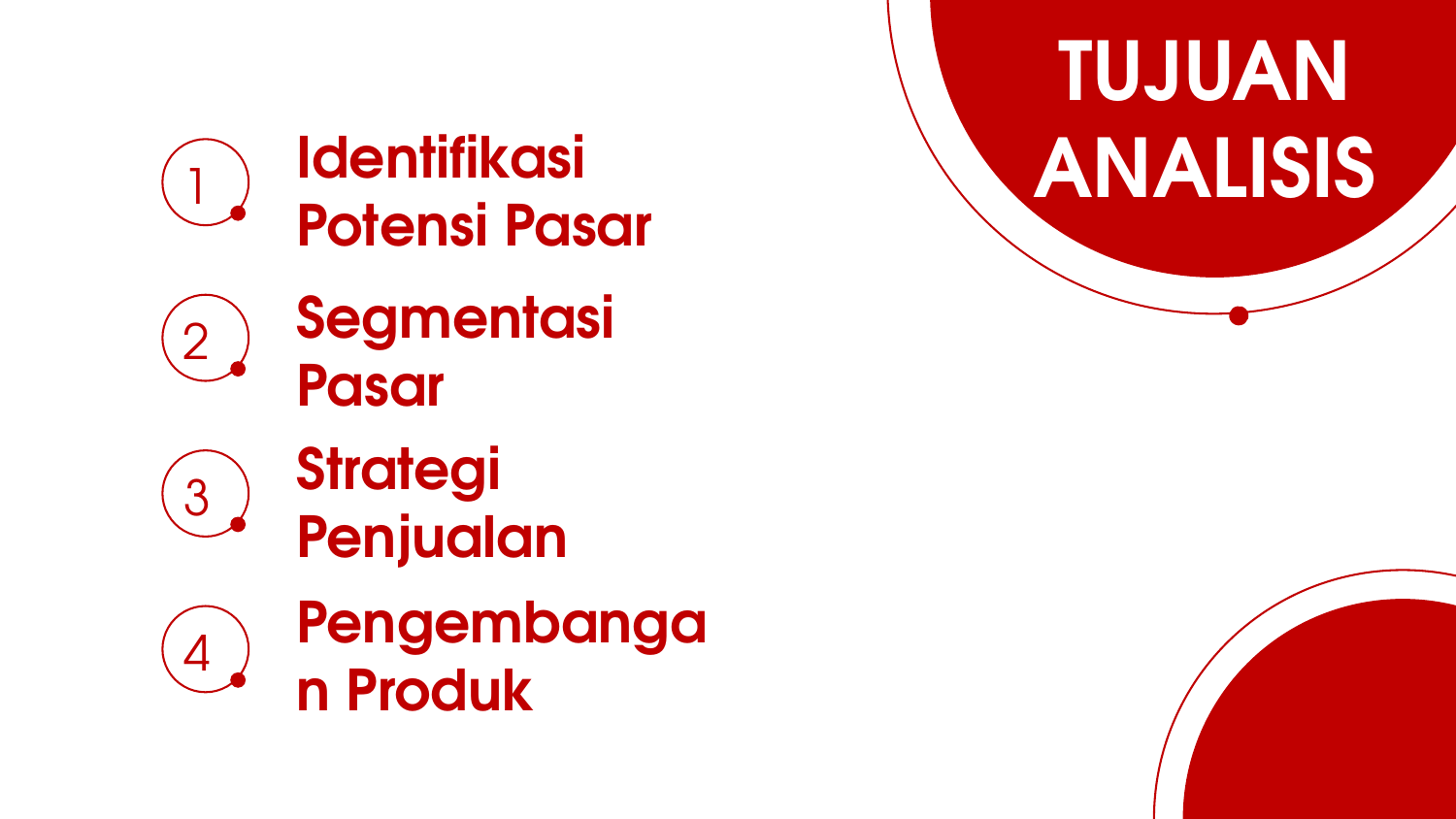

TUJUAN ANALISIS
Identifikasi Potensi Pasar

1

Segmentasi Pasar

2

Strategi Penjualan

3

Pengembangan Produk

4